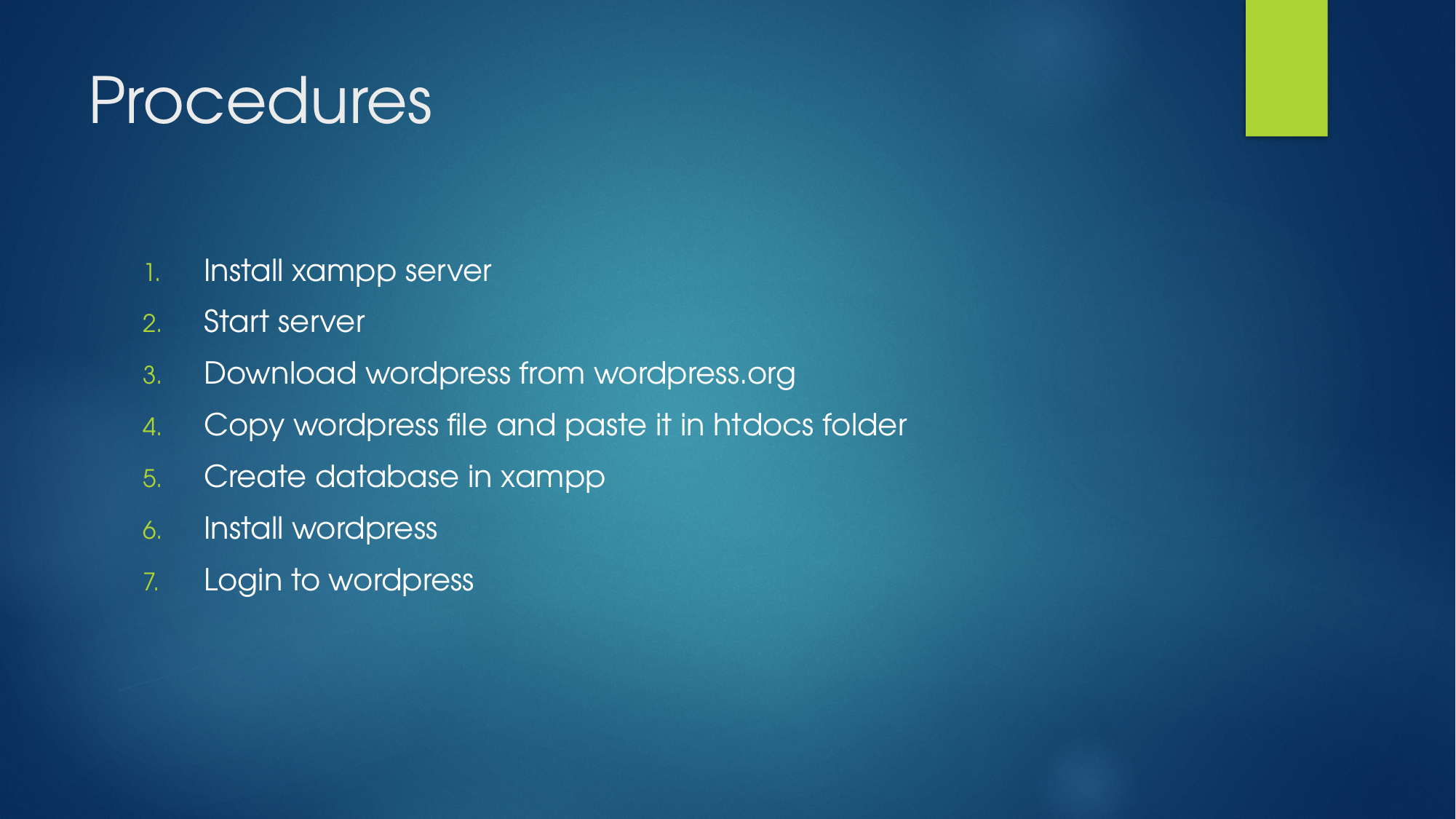

# Procedures
Install xampp server
Start server
Download wordpress from wordpress.org
Copy wordpress file and paste it in htdocs folder
Create database in xampp
Install wordpress
Login to wordpress